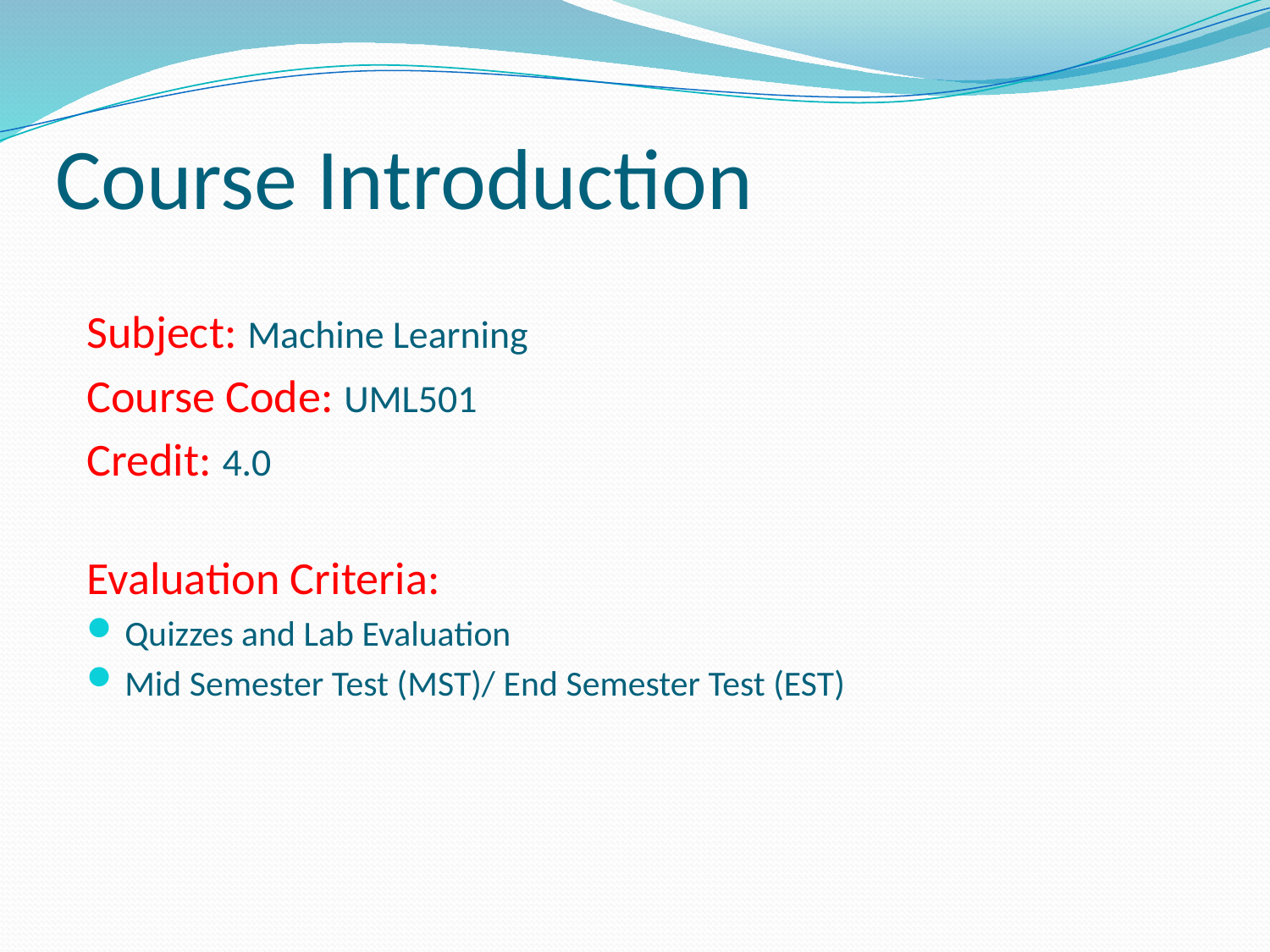

# Course Introduction
Subject: Machine Learning
Course Code: UML501
Credit: 4.0

Evaluation Criteria:
Quizzes and Lab Evaluation
Mid Semester Test (MST)/ End Semester Test (EST)